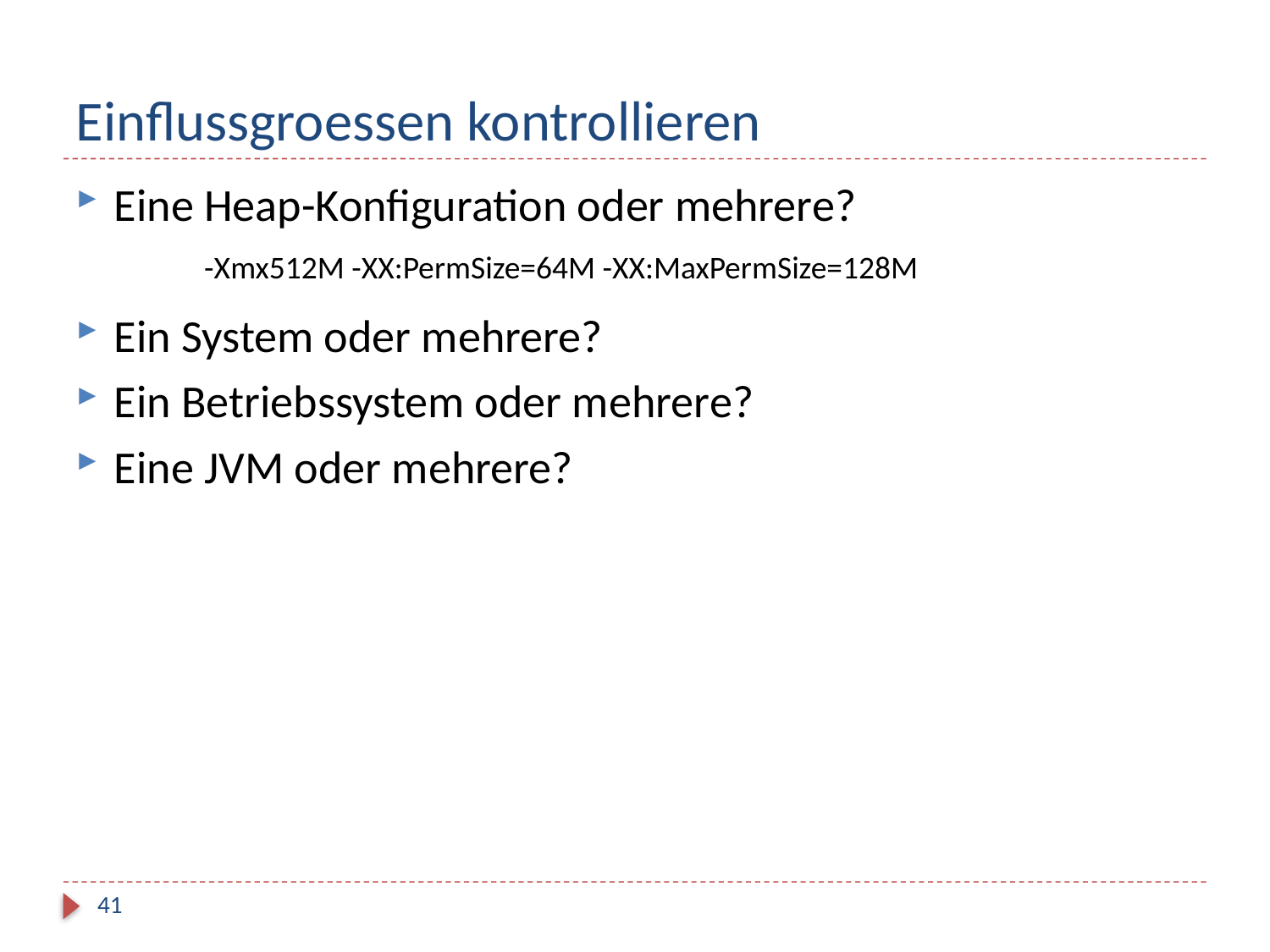

# Einflussgroessen kontrollieren
Eine Heap-Konfiguration oder mehrere?

Ein System oder mehrere?
Ein Betriebssystem oder mehrere?
Eine JVM oder mehrere?
-Xmx512M -XX:PermSize=64M -XX:MaxPermSize=128M
41